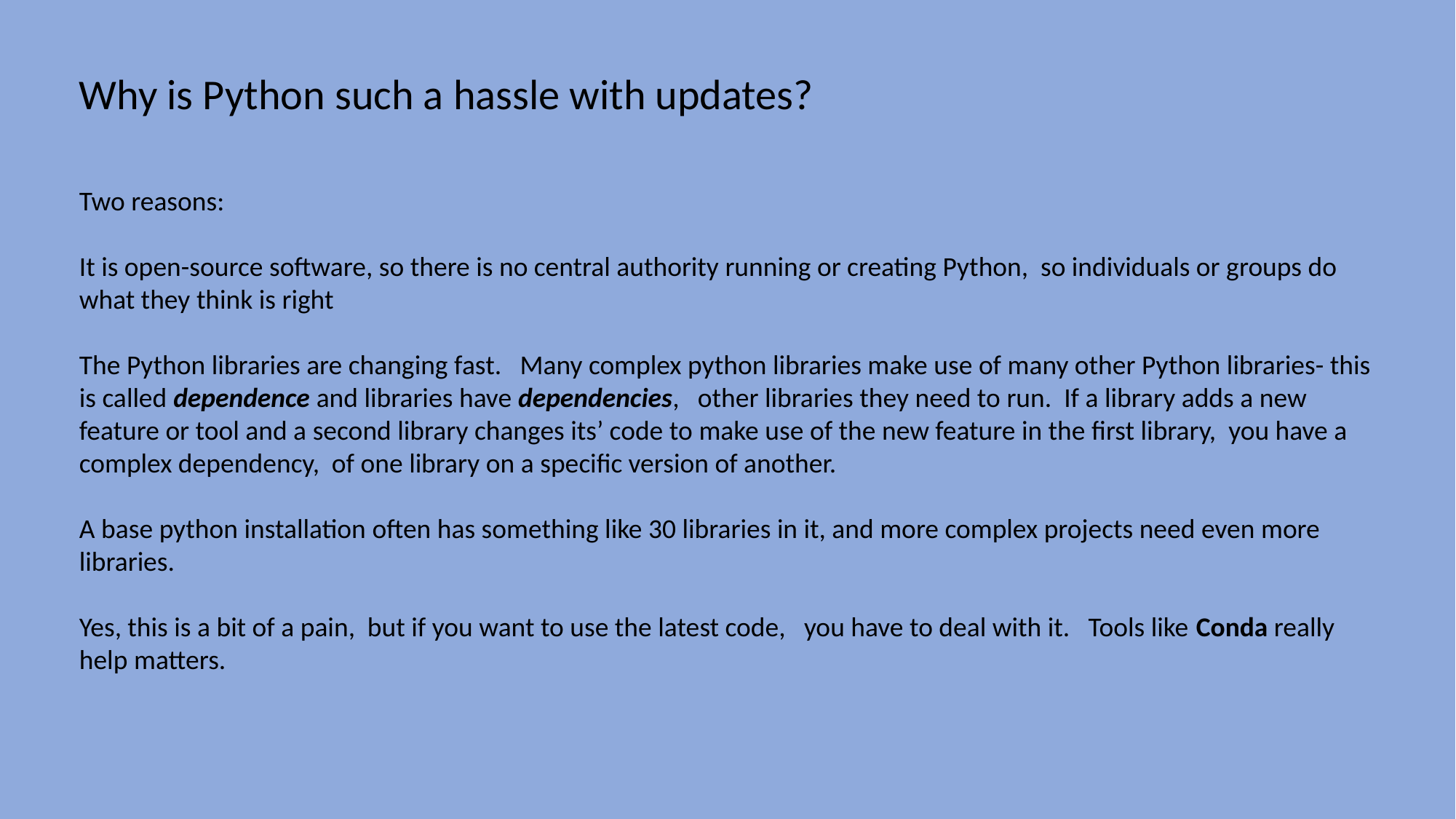

Why is Python such a hassle with updates?

Two reasons:

It is open-source software, so there is no central authority running or creating Python,  so individuals or groups do what they think is right

The Python libraries are changing fast.   Many complex python libraries make use of many other Python libraries- this is called dependence and libraries have dependencies,   other libraries they need to run.  If a library adds a new feature or tool and a second library changes its’ code to make use of the new feature in the first library,  you have a complex dependency,  of one library on a specific version of another.

A base python installation often has something like 30 libraries in it, and more complex projects need even more libraries.

Yes, this is a bit of a pain,  but if you want to use the latest code,   you have to deal with it.   Tools like Conda really help matters.